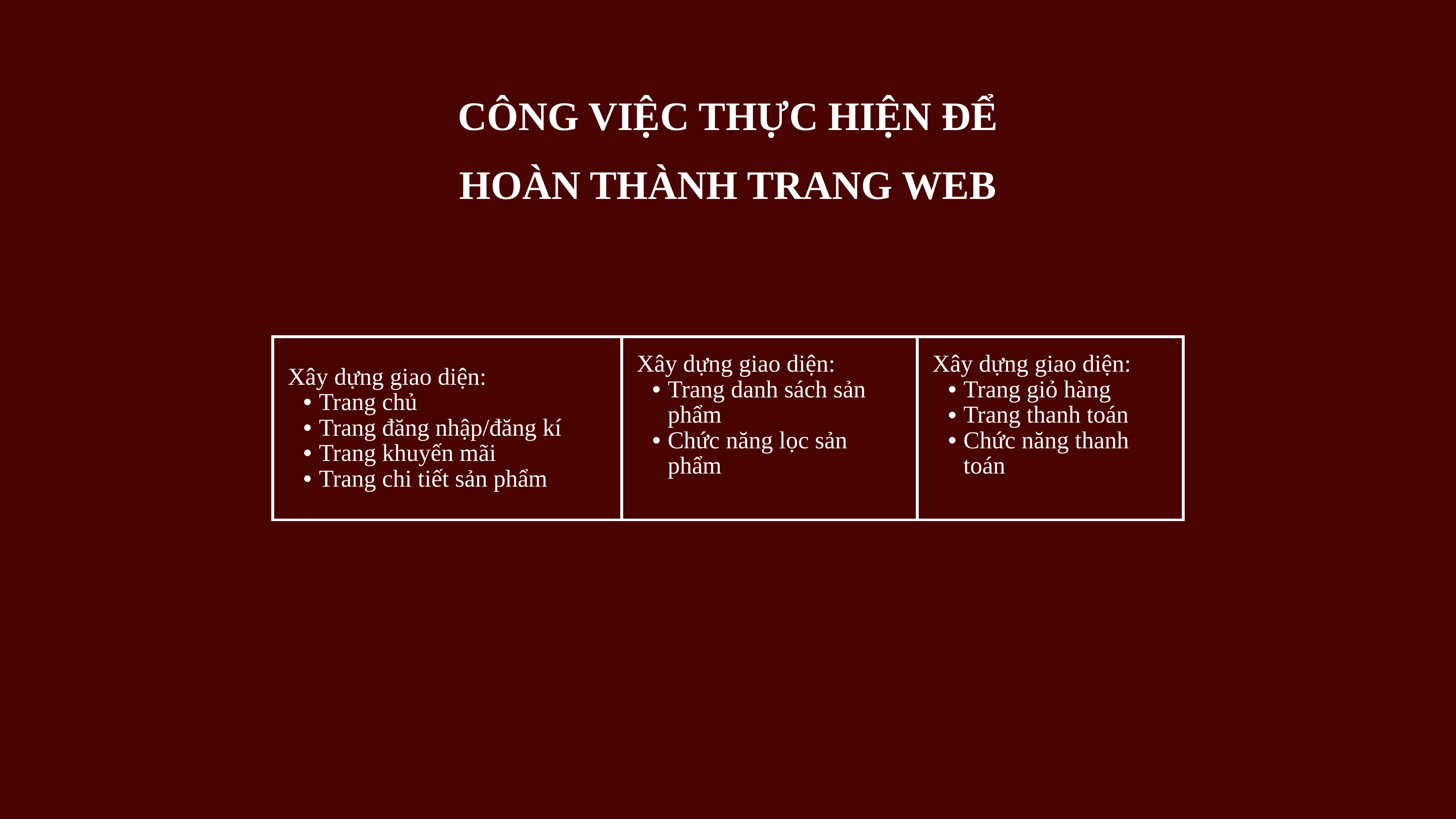

CÔNG VIỆC THỰC HIỆN ĐỂ HOÀN THÀNH TRANG WEB

| Xây dựng giao diện: Trang chủ Trang đăng nhập/đăng kí Trang khuyến mãi Trang chi tiết sản phẩm | Xây dựng giao diện: Trang danh sách sản phẩm Chức năng lọc sản phẩm | Xây dựng giao diện: Trang giỏ hàng Trang thanh toán Chức năng thanh toán |
| --- | --- | --- |